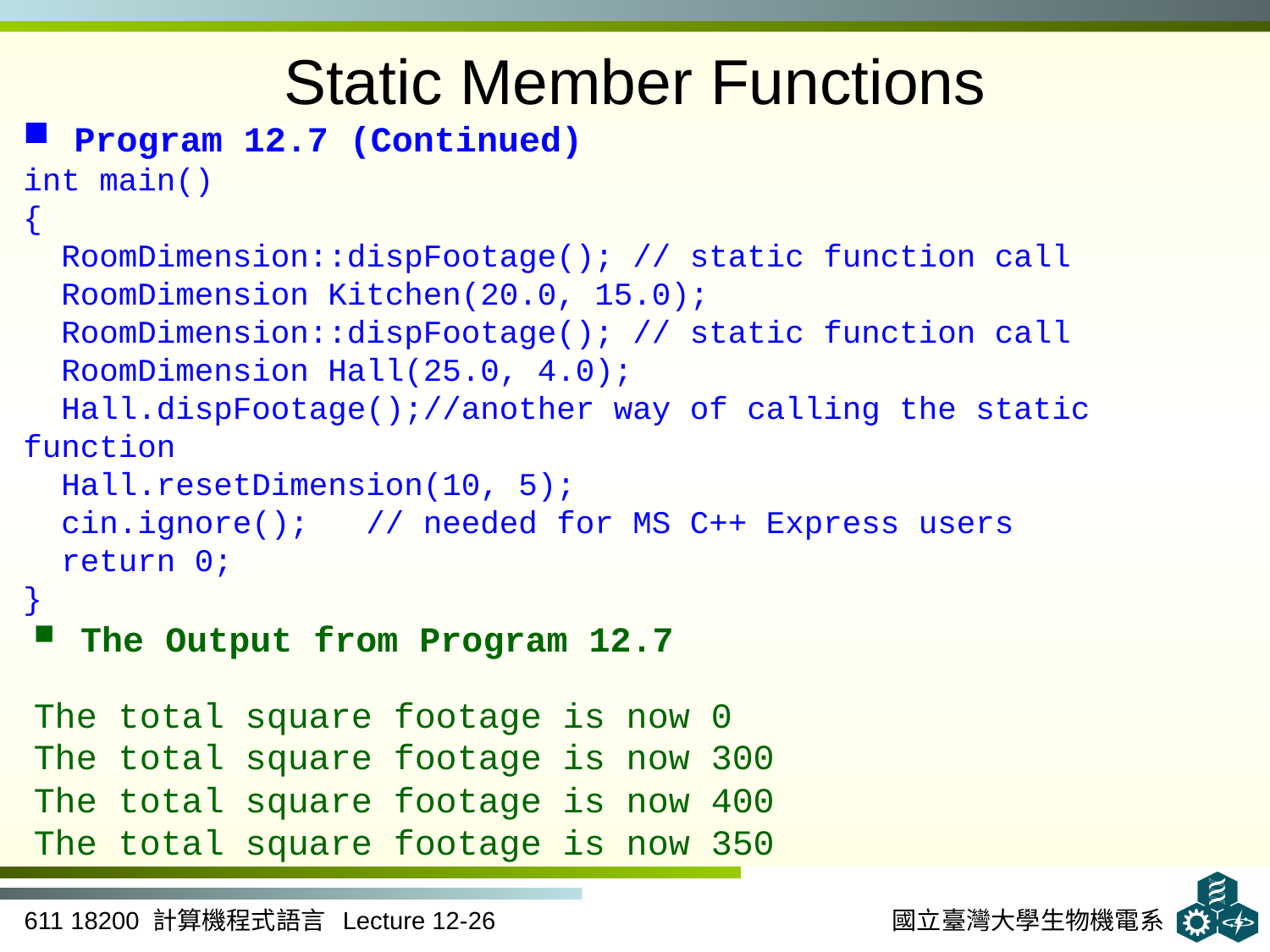

# Static Member Functions
 Program 12.7 (Continued)
int main()
{
  RoomDimension::dispFootage(); // static function call
  RoomDimension Kitchen(20.0, 15.0);
  RoomDimension::dispFootage(); // static function call
  RoomDimension Hall(25.0, 4.0);
  Hall.dispFootage();//another way of calling the static function
  Hall.resetDimension(10, 5);
  cin.ignore();   // needed for MS C++ Express users
  return 0;
}
 The Output from Program 12.7

The total square footage is now 0
The total square footage is now 300
The total square footage is now 400
The total square footage is now 350